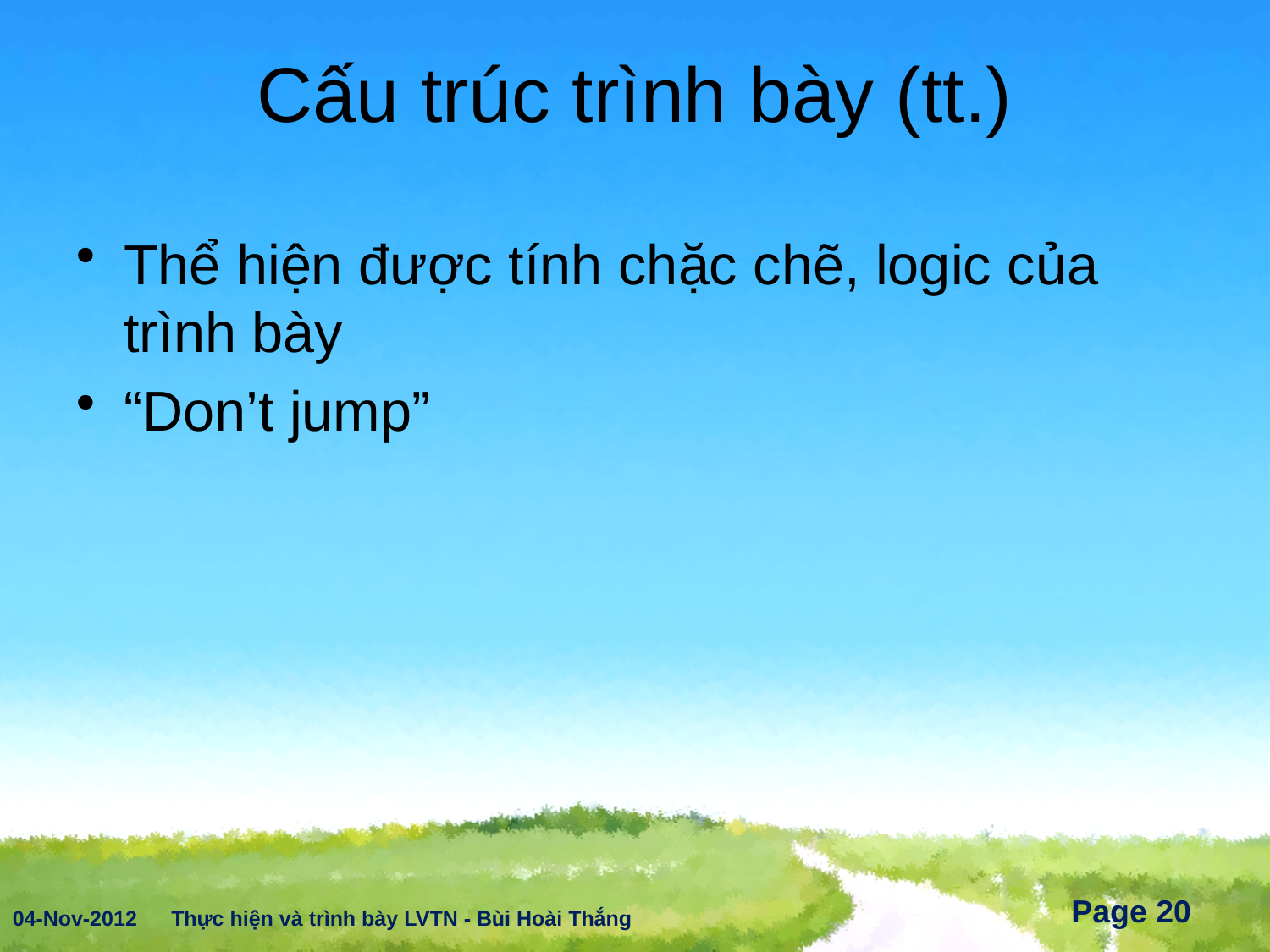

# Cấu trúc trình bày (tt.)
Thể hiện được tính chặc chẽ, logic của trình bày
“Don’t jump”

04-Nov-2012
Thực hiện và trình bày LVTN - Bùi Hoài Thắng